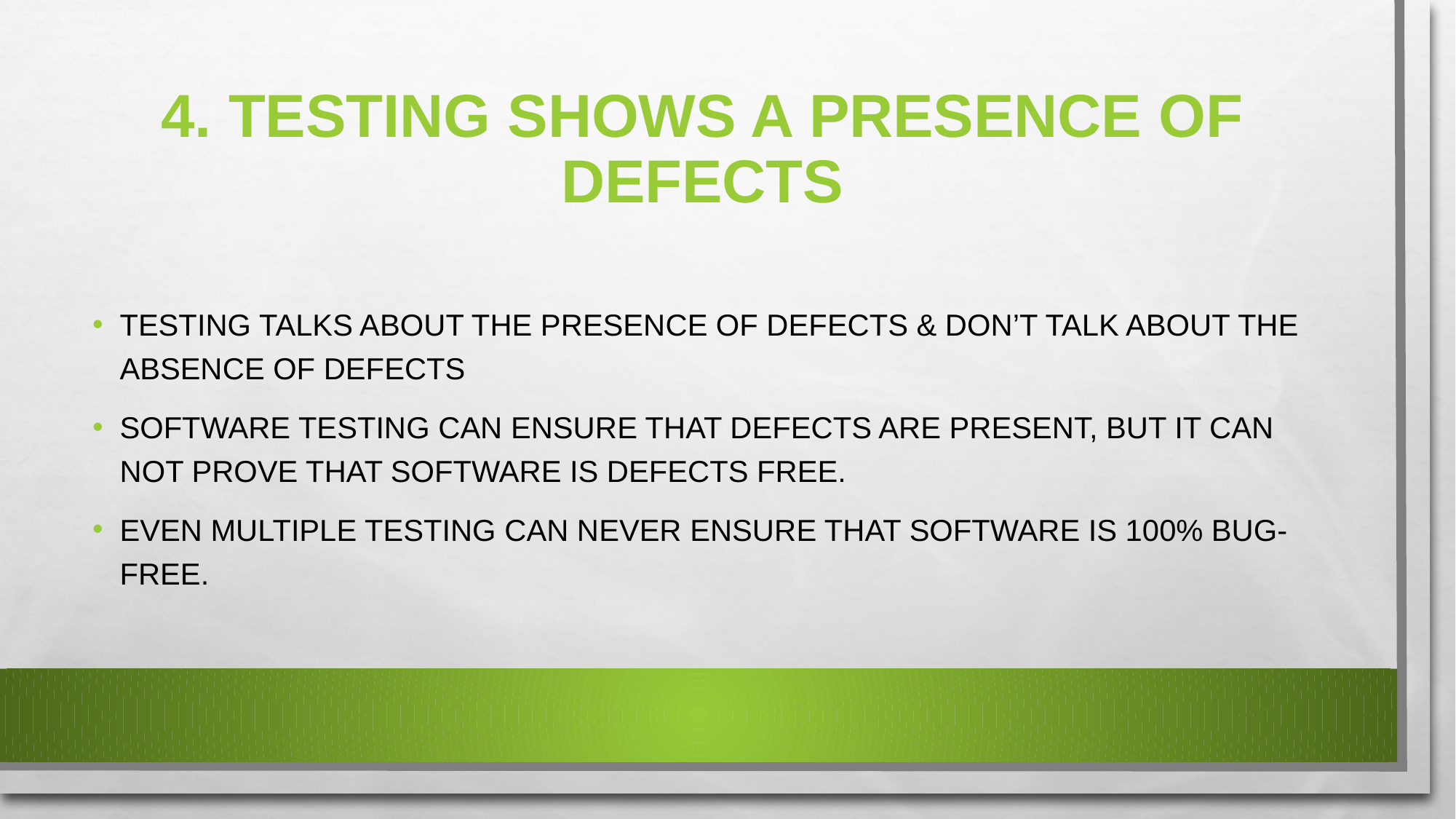

# 4. TESTING SHOWS A PRESENCE OF DEFECTS
TESTING TALKS ABOUT THE PRESENCE OF DEFECTS & DON’T TALK ABOUT THE ABSENCE OF DEFECTS
SOFTWARE TESTING CAN ENSURE THAT DEFECTS ARE PRESENT, BUT IT CAN NOT PROVE THAT SOFTWARE IS DEFECTS FREE.
EVEN MULTIPLE TESTING CAN NEVER ENSURE THAT SOFTWARE IS 100% BUG-FREE.